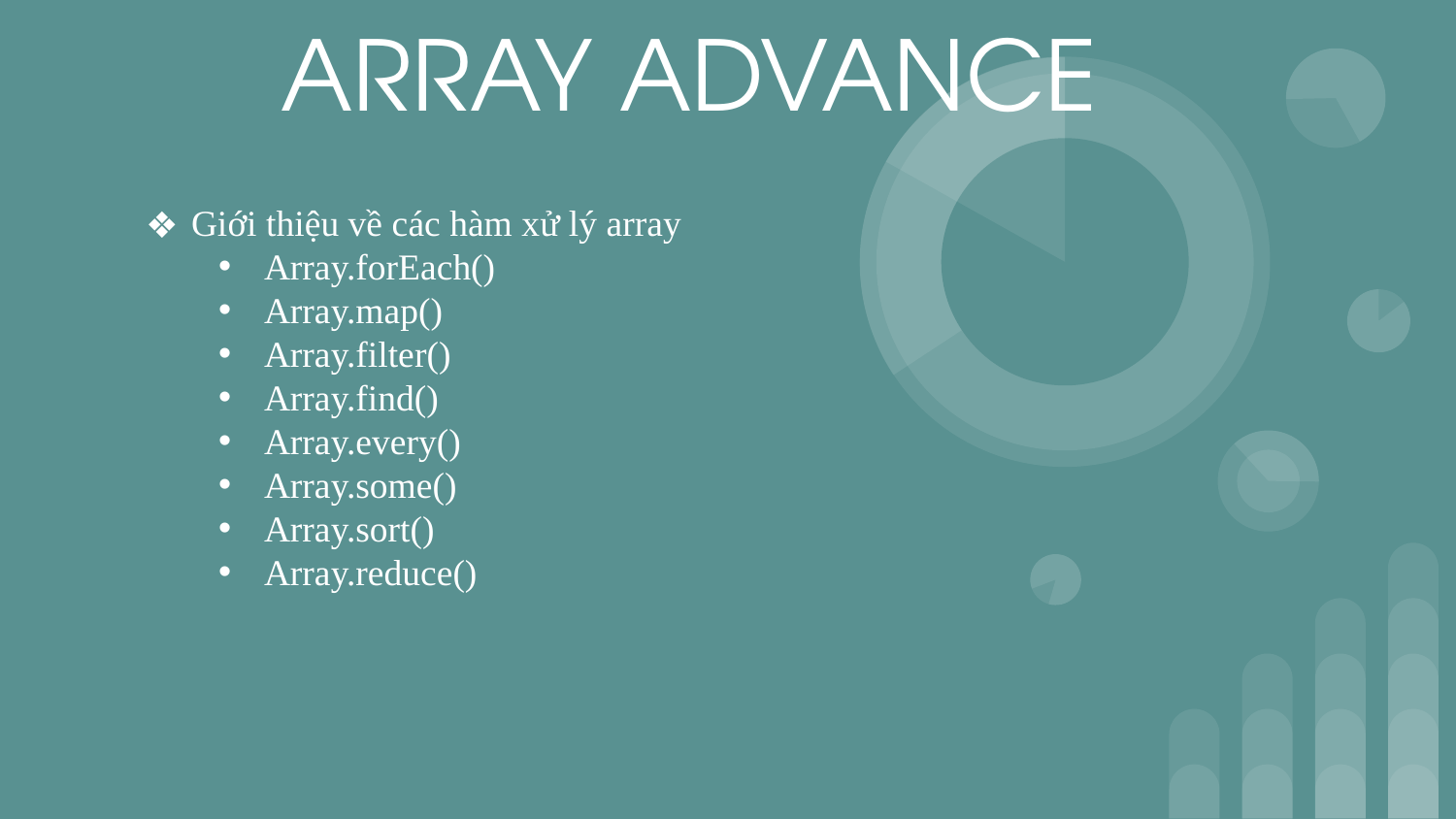

# ARRAY ADVANCE

Giới thiệu về các hàm xử lý array
Array.forEach()
Array.map()
Array.filter()
Array.find()
Array.every()
Array.some()
Array.sort()
Array.reduce()